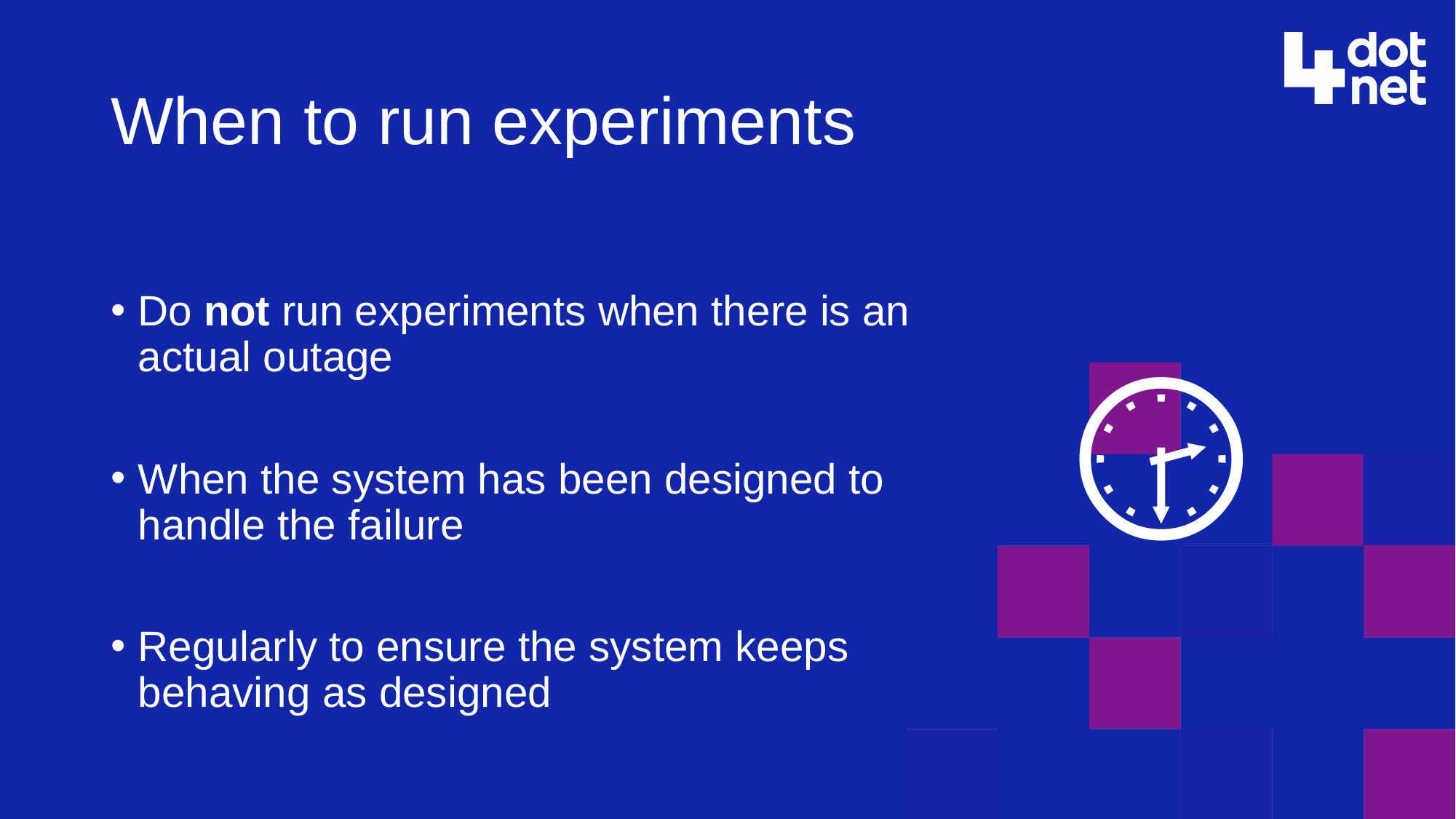

# When to run experiments

Do not run experiments when there is an actual outage

When the system has been designed to handle the failure

Regularly to ensure the system keeps behaving as designed
🕝